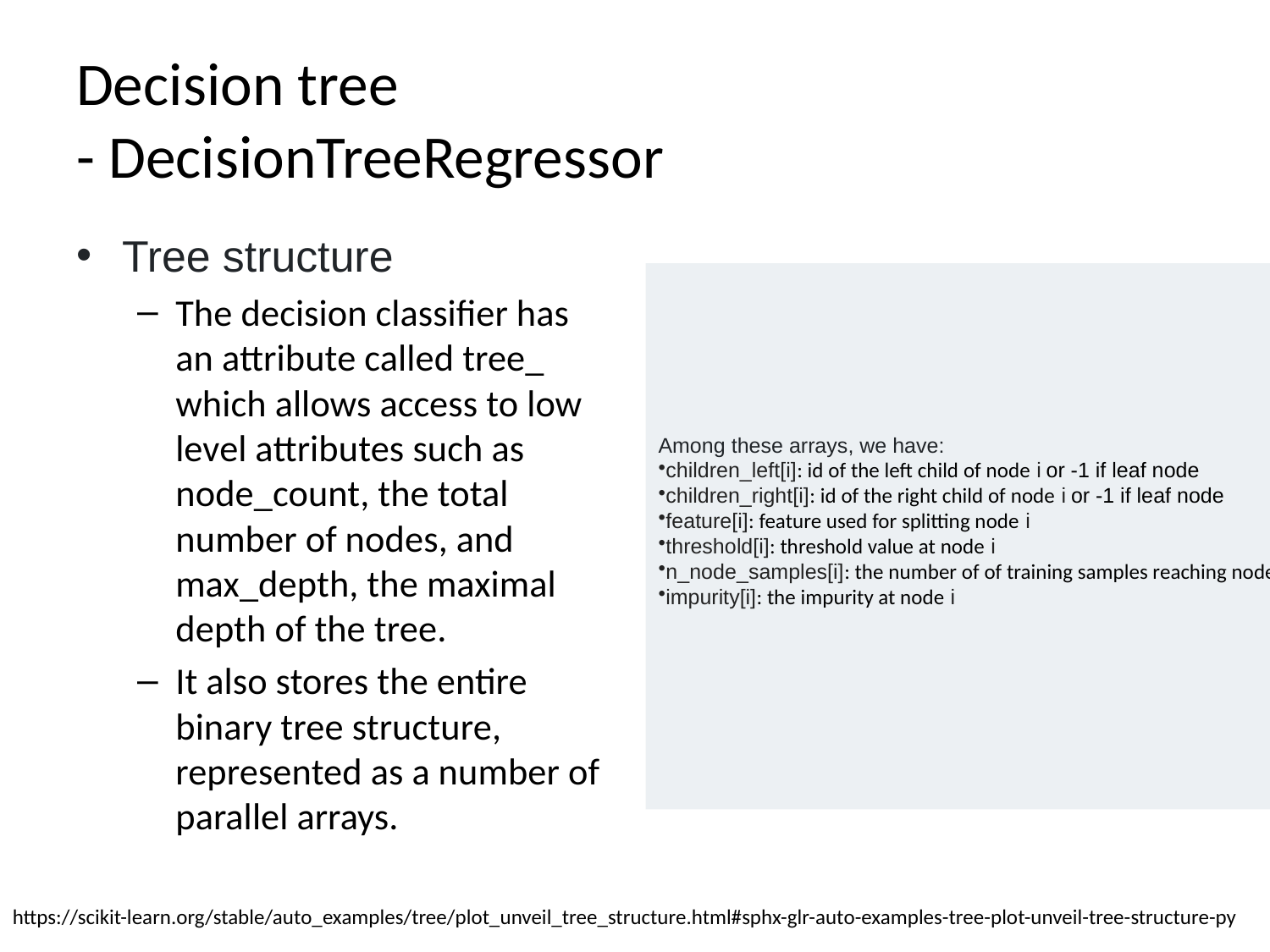

# Decision tree - DecisionTreeRegressor
Tree structure
The decision classifier has an attribute called tree_ which allows access to low level attributes such as node_count, the total number of nodes, and max_depth, the maximal depth of the tree.
It also stores the entire binary tree structure, represented as a number of parallel arrays.
Among these arrays, we have:
children_left[i]: id of the left child of node i or -1 if leaf node
children_right[i]: id of the right child of node i or -1 if leaf node
feature[i]: feature used for splitting node i
threshold[i]: threshold value at node i
n_node_samples[i]: the number of of training samples reaching node i
impurity[i]: the impurity at node i

https://scikit-learn.org/stable/auto_examples/tree/plot_unveil_tree_structure.html#sphx-glr-auto-examples-tree-plot-unveil-tree-structure-py